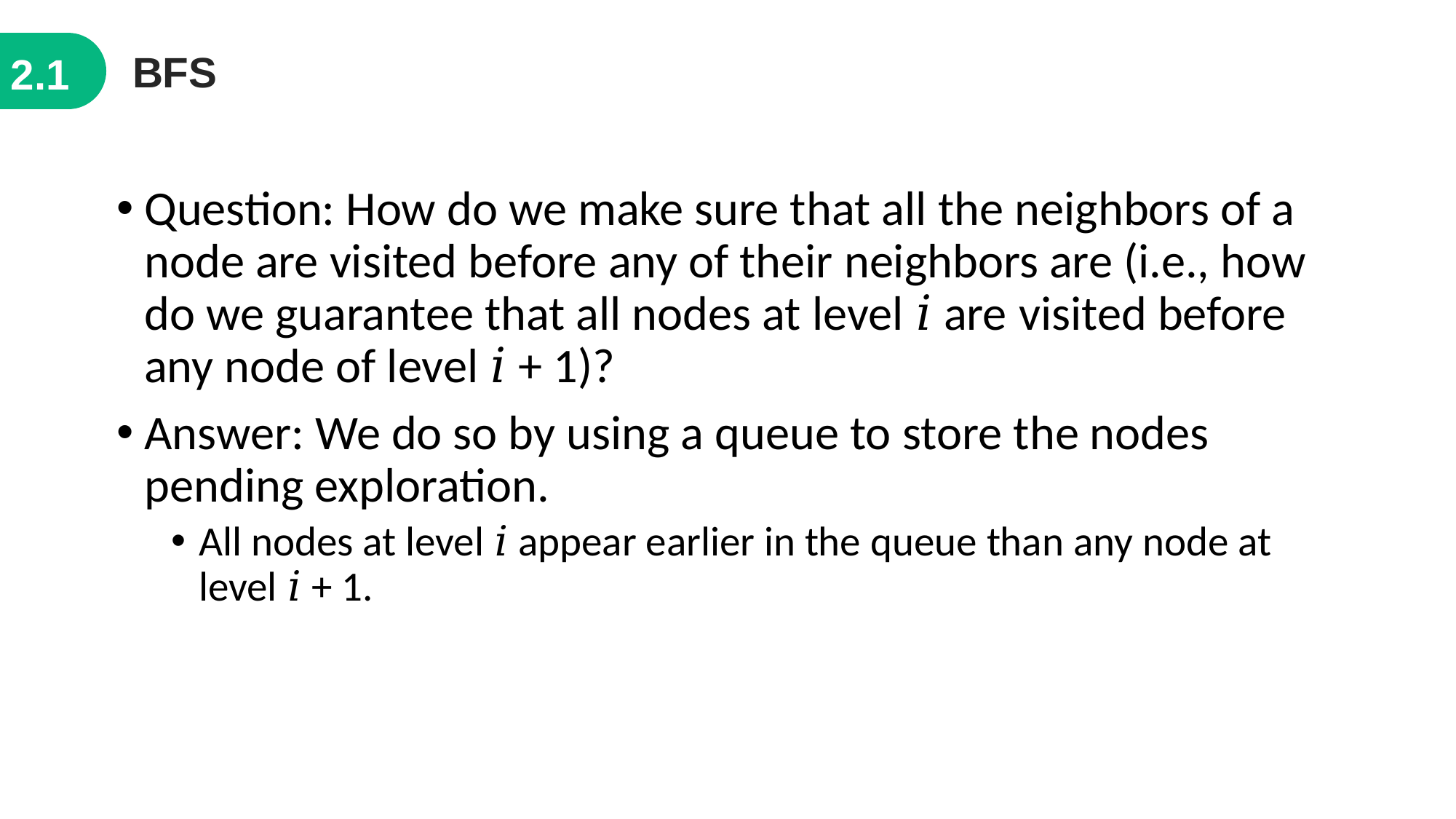

BFS
2.1
Question: How do we make sure that all the neighbors of a node are visited before any of their neighbors are (i.e., how do we guarantee that all nodes at level 𝑖 are visited before any node of level 𝑖 + 1)?
Answer: We do so by using a queue to store the nodes pending exploration.
All nodes at level 𝑖 appear earlier in the queue than any node at level 𝑖 + 1.